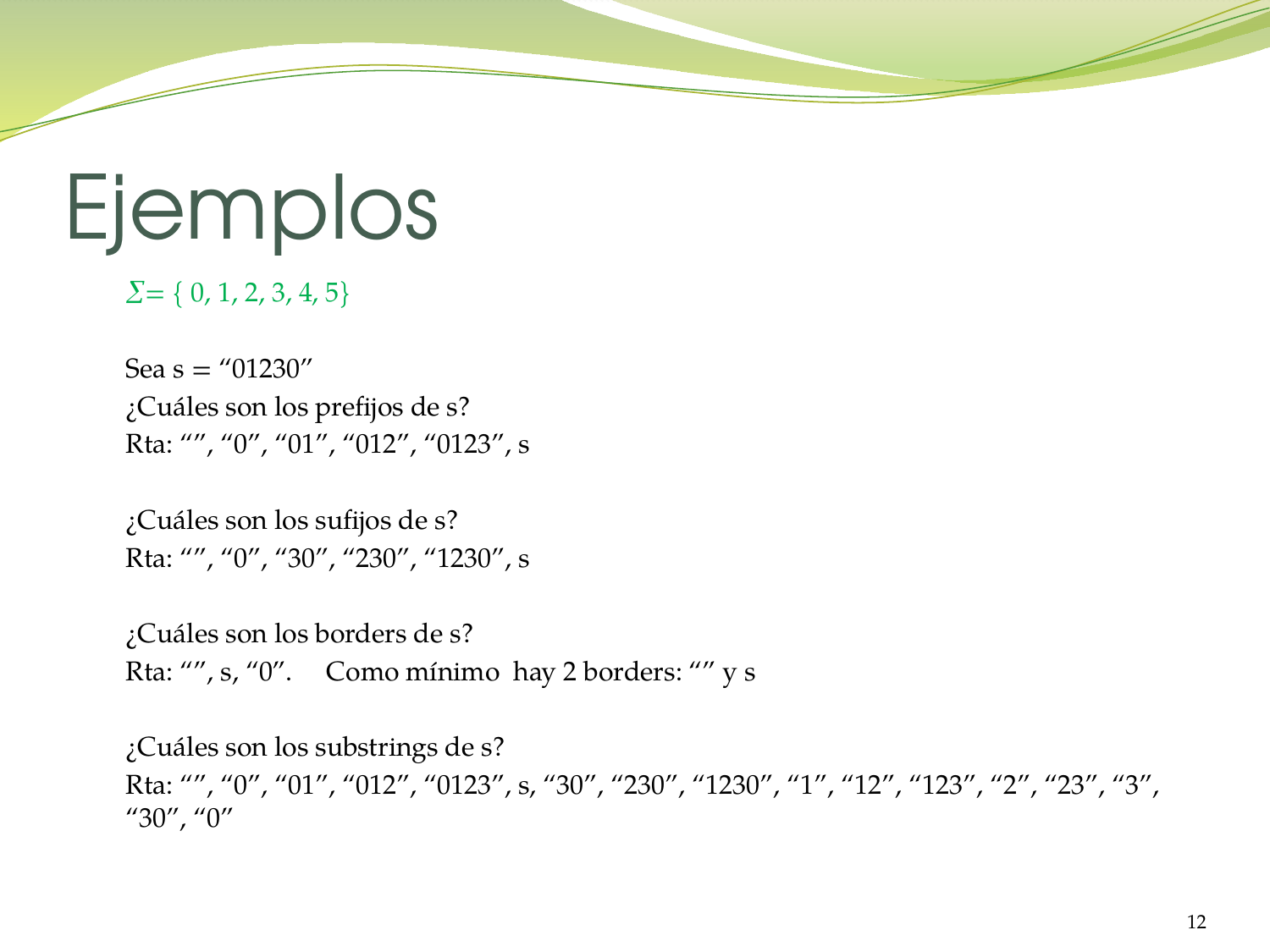

# Ejemplos
∑= { 0, 1, 2, 3, 4, 5}

Sea s = “01230”
¿Cuáles son los prefijos de s?
Rta: “”, “0”, “01”, “012”, “0123”, s

¿Cuáles son los sufijos de s?
Rta: “”, “0”, “30”, “230”, “1230”, s

¿Cuáles son los borders de s?
Rta: “”, s, “0”.     Como mínimo  hay 2 borders: “” y s

¿Cuáles son los substrings de s?
Rta: “”, “0”, “01”, “012”, “0123”, s, “30”, “230”, “1230”, “1”, “12”, “123”, “2”, “23”, “3”, “30”, “0”

12